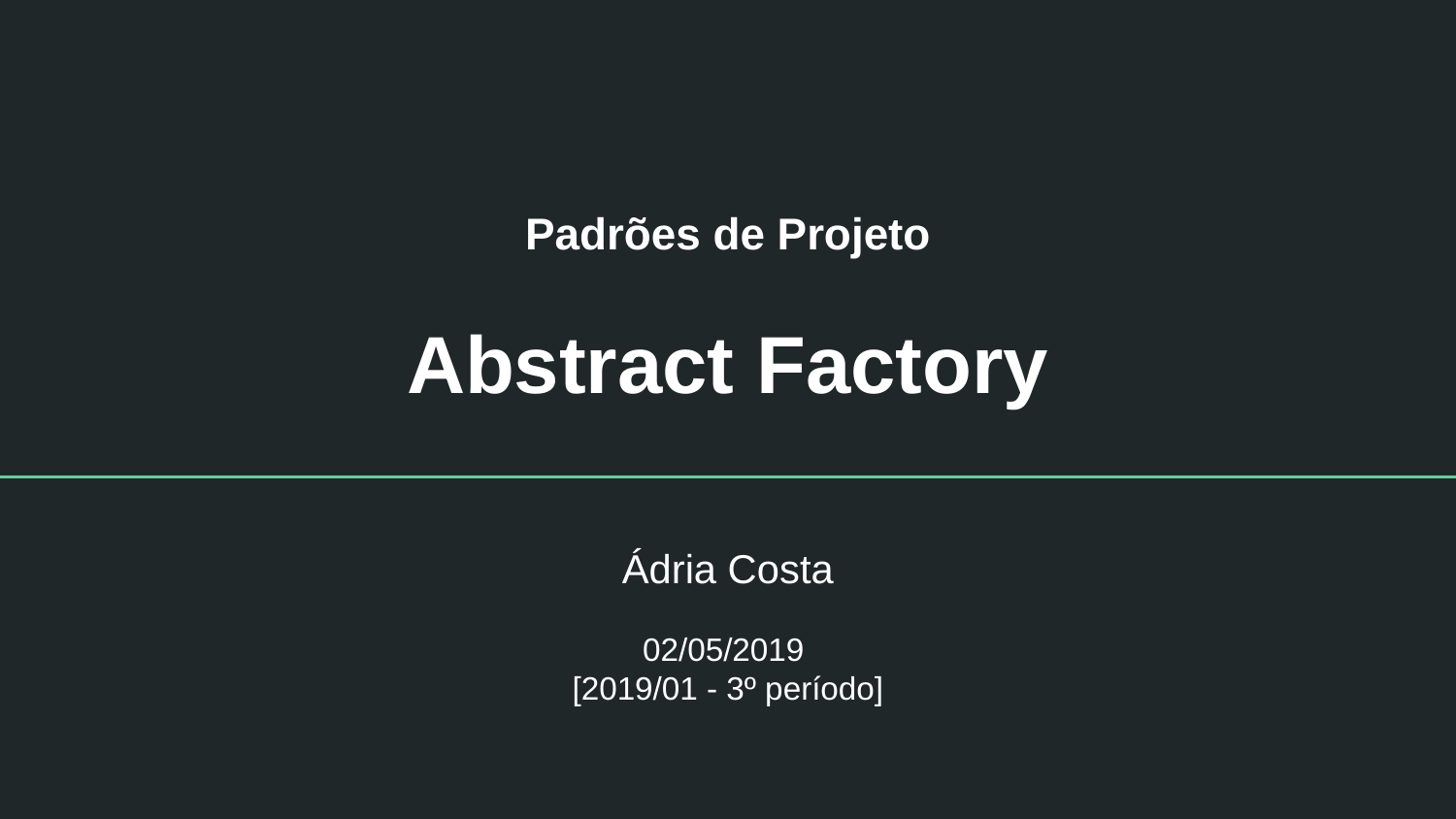

Padrões de Projeto
# Abstract Factory
Ádria Costa
02/05/2019
[2019/01 - 3º período]